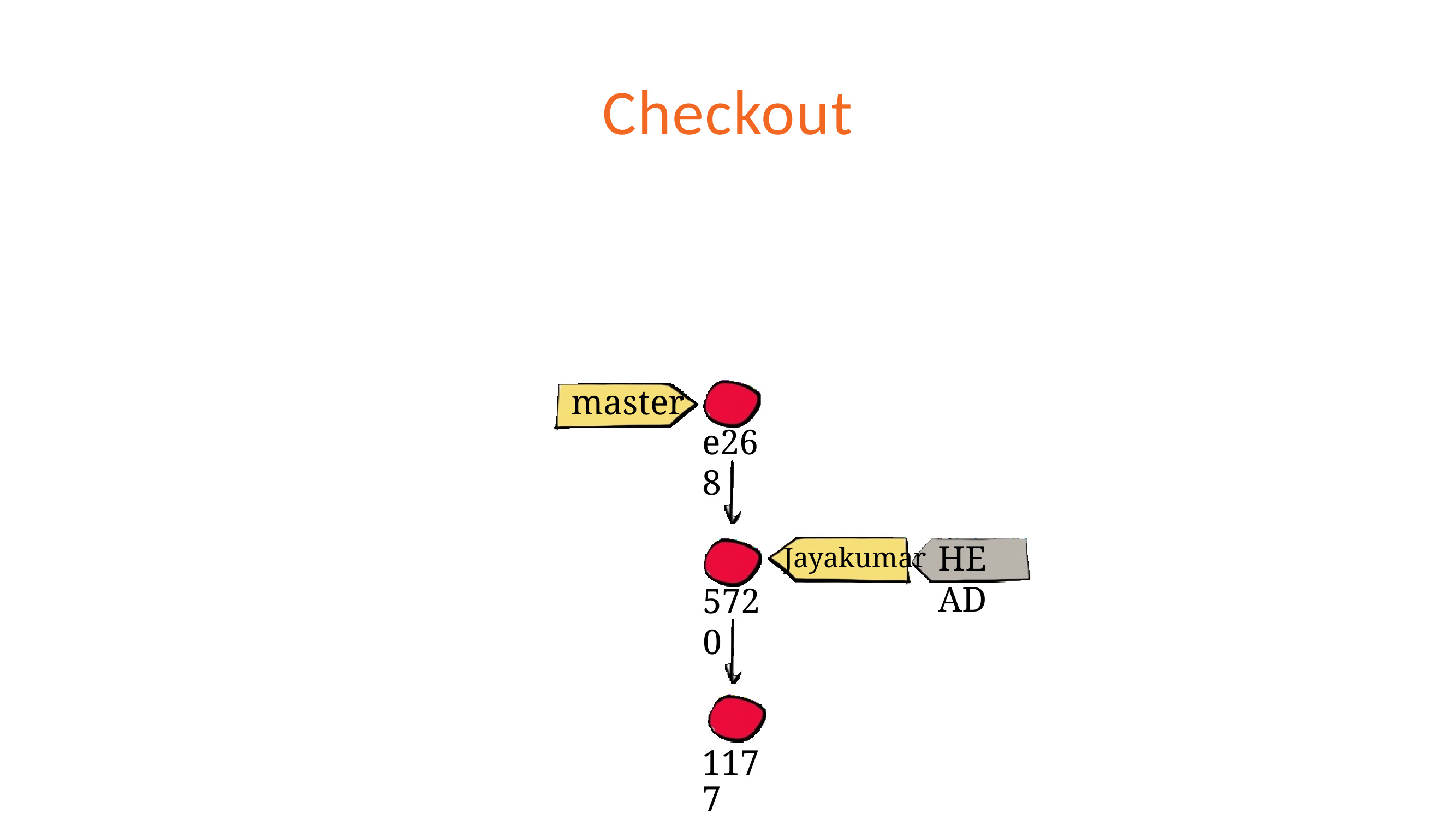

# Checkout

master
e268

HEAD

Jayakumar
5720

1177